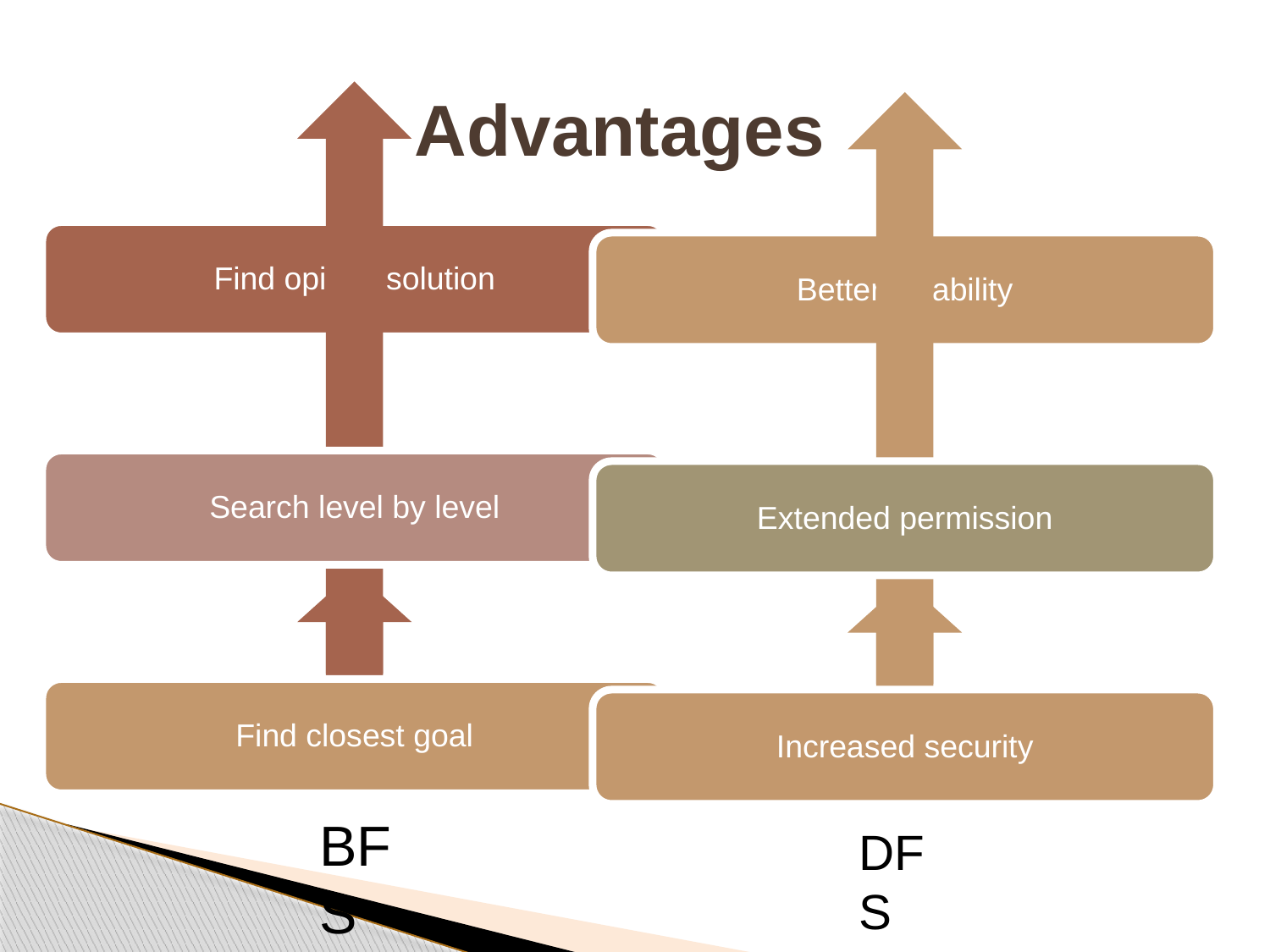

# Advantages
Find opimal solution
Search level by level
Find closest goal
Better reliability
Extended permission
Increased security

BFS
DFS